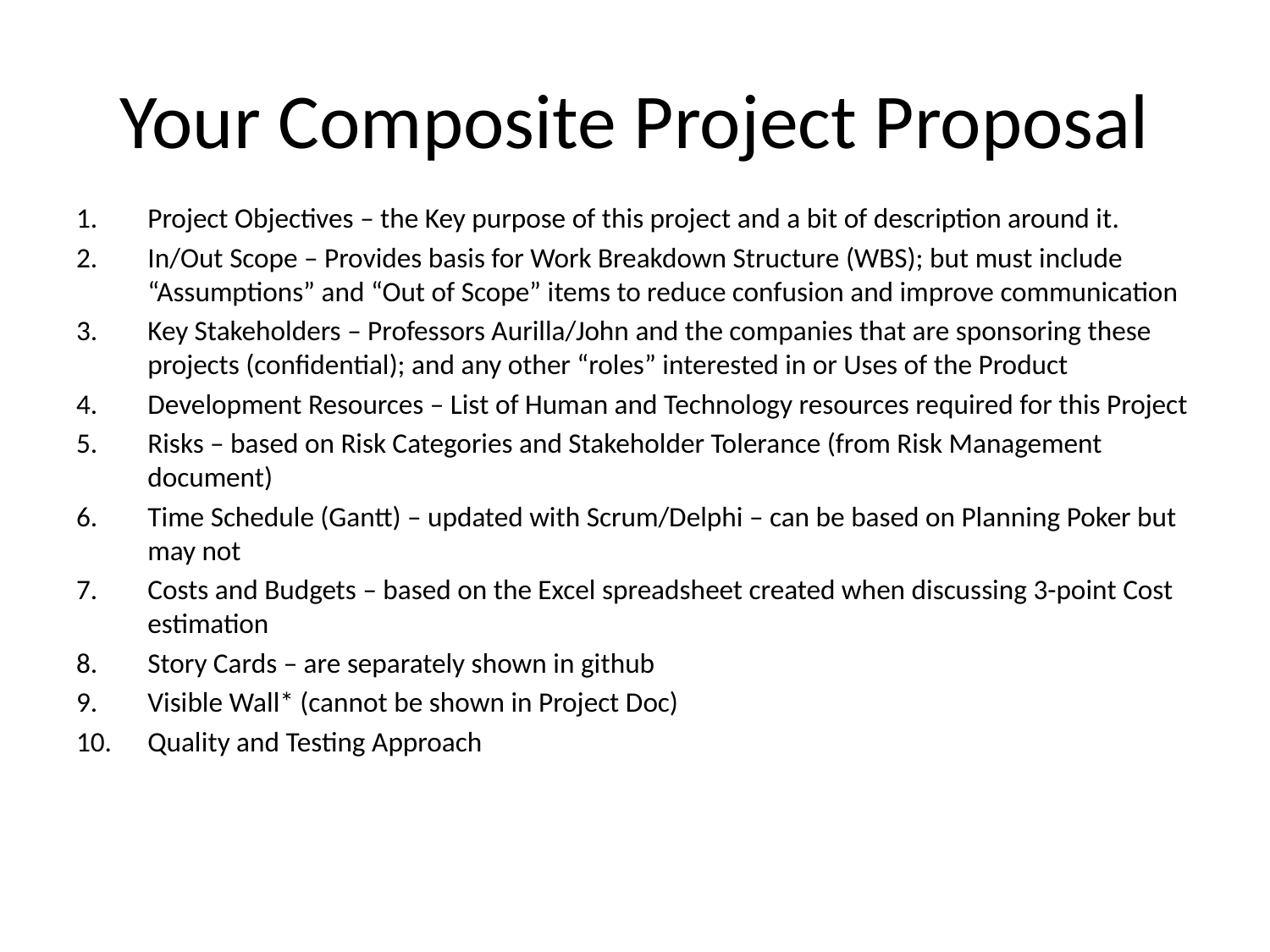

# Your Composite Project Proposal
Project Objectives – the Key purpose of this project and a bit of description around it.
In/Out Scope – Provides basis for Work Breakdown Structure (WBS); but must include “Assumptions” and “Out of Scope” items to reduce confusion and improve communication
Key Stakeholders – Professors Aurilla/John and the companies that are sponsoring these projects (confidential); and any other “roles” interested in or Uses of the Product
Development Resources – List of Human and Technology resources required for this Project
Risks – based on Risk Categories and Stakeholder Tolerance (from Risk Management document)
Time Schedule (Gantt) – updated with Scrum/Delphi – can be based on Planning Poker but may not
Costs and Budgets – based on the Excel spreadsheet created when discussing 3-point Cost estimation
Story Cards – are separately shown in github
Visible Wall* (cannot be shown in Project Doc)
Quality and Testing Approach